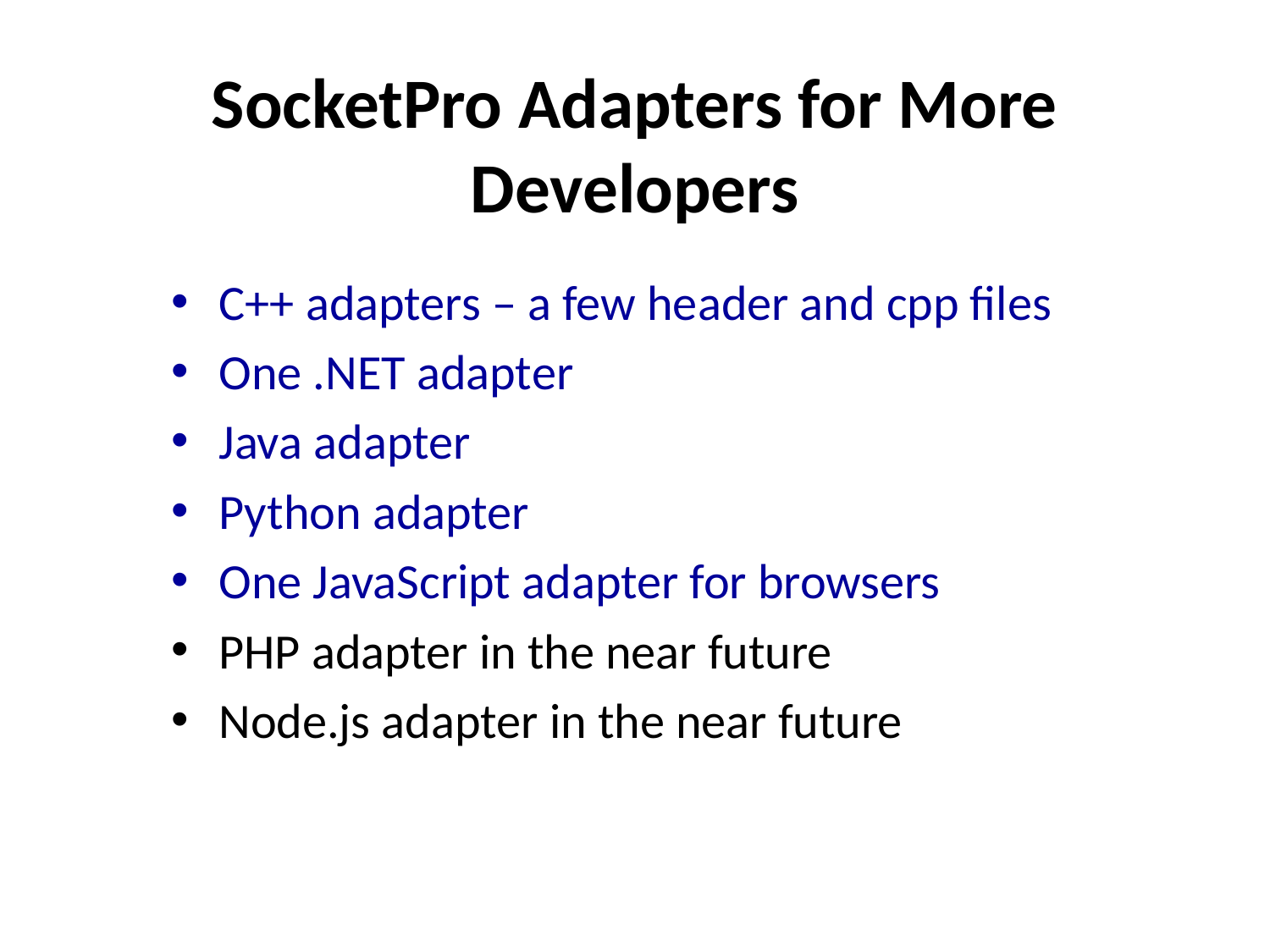

# SocketPro Adapters for More Developers
C++ adapters – a few header and cpp files
One .NET adapter
Java adapter
Python adapter
One JavaScript adapter for browsers
PHP adapter in the near future
Node.js adapter in the near future